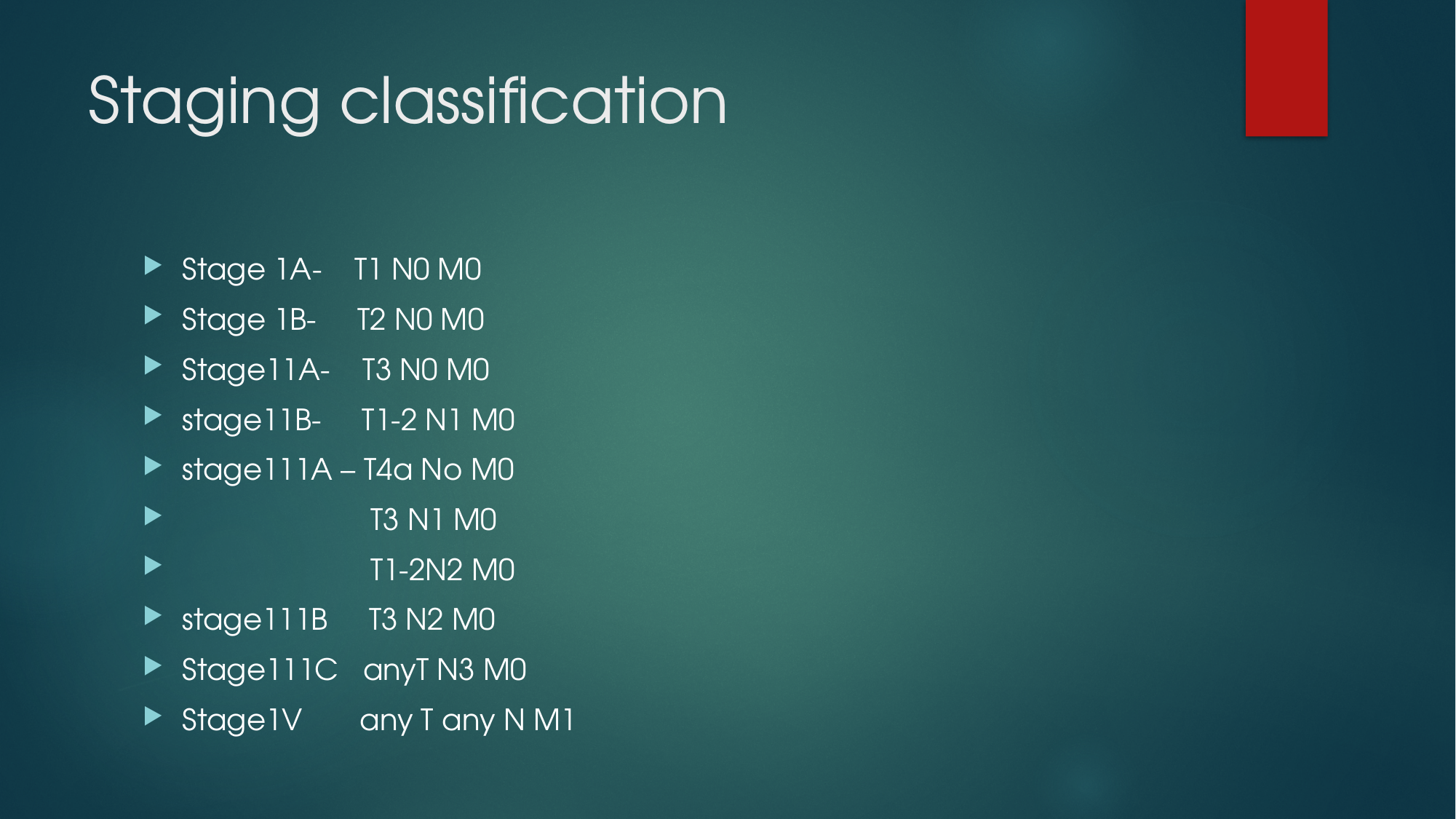

# Staging classification
Stage 1A-    T1 N0 M0
Stage 1B-     T2 N0 M0
Stage11A-    T3 N0 M0
stage11B-     T1-2 N1 M0
stage111A – T4a No M0
                       T3 N1 M0
                       T1-2N2 M0
stage111B     T3 N2 M0
Stage111C   anyT N3 M0
Stage1V       any T any N M1